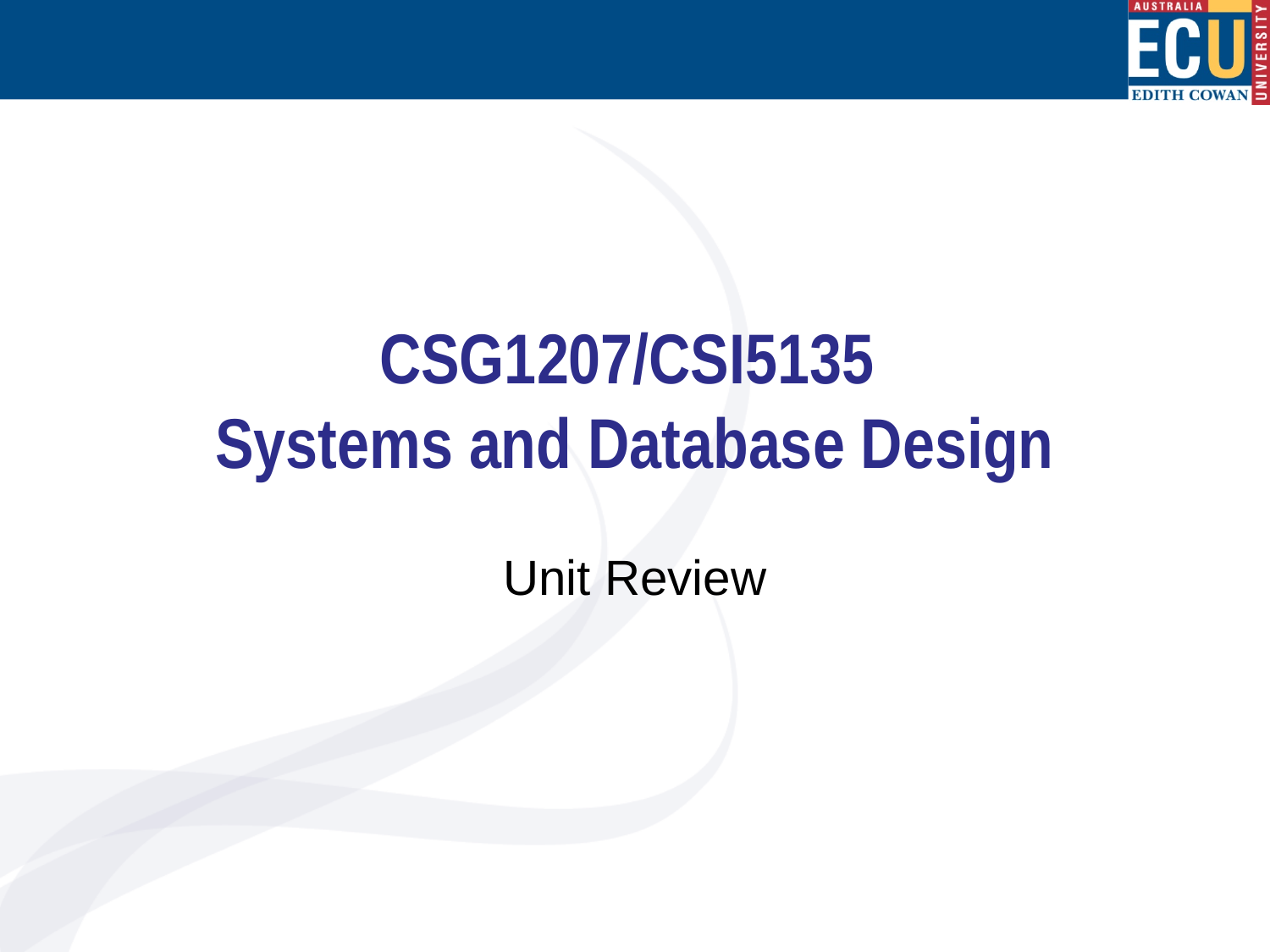

# CSG1207/CSI5135 Systems and Database Design
Unit Review